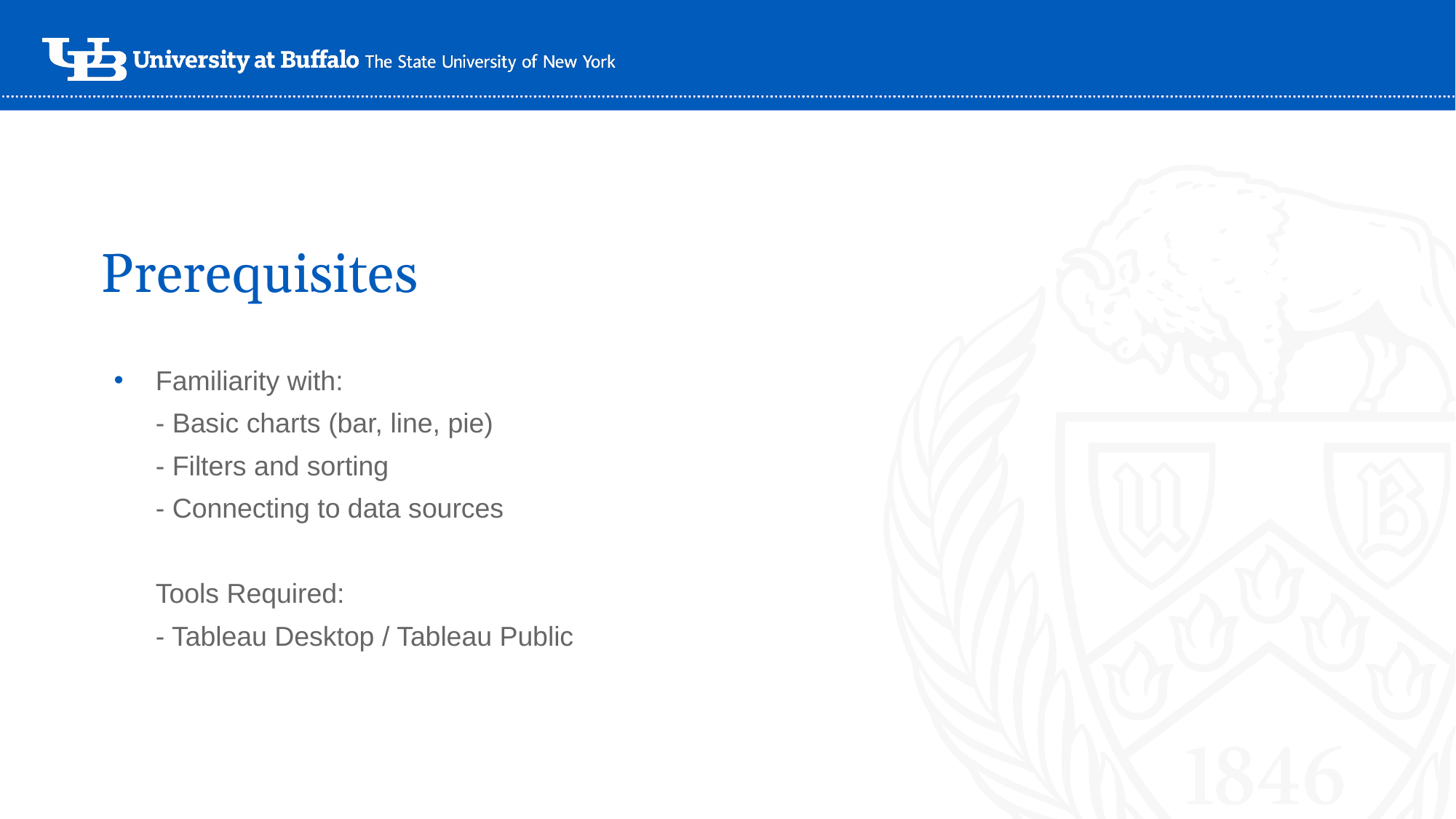

# Prerequisites
Familiarity with:
- Basic charts (bar, line, pie)
- Filters and sorting
- Connecting to data sources
Tools Required:
- Tableau Desktop / Tableau Public